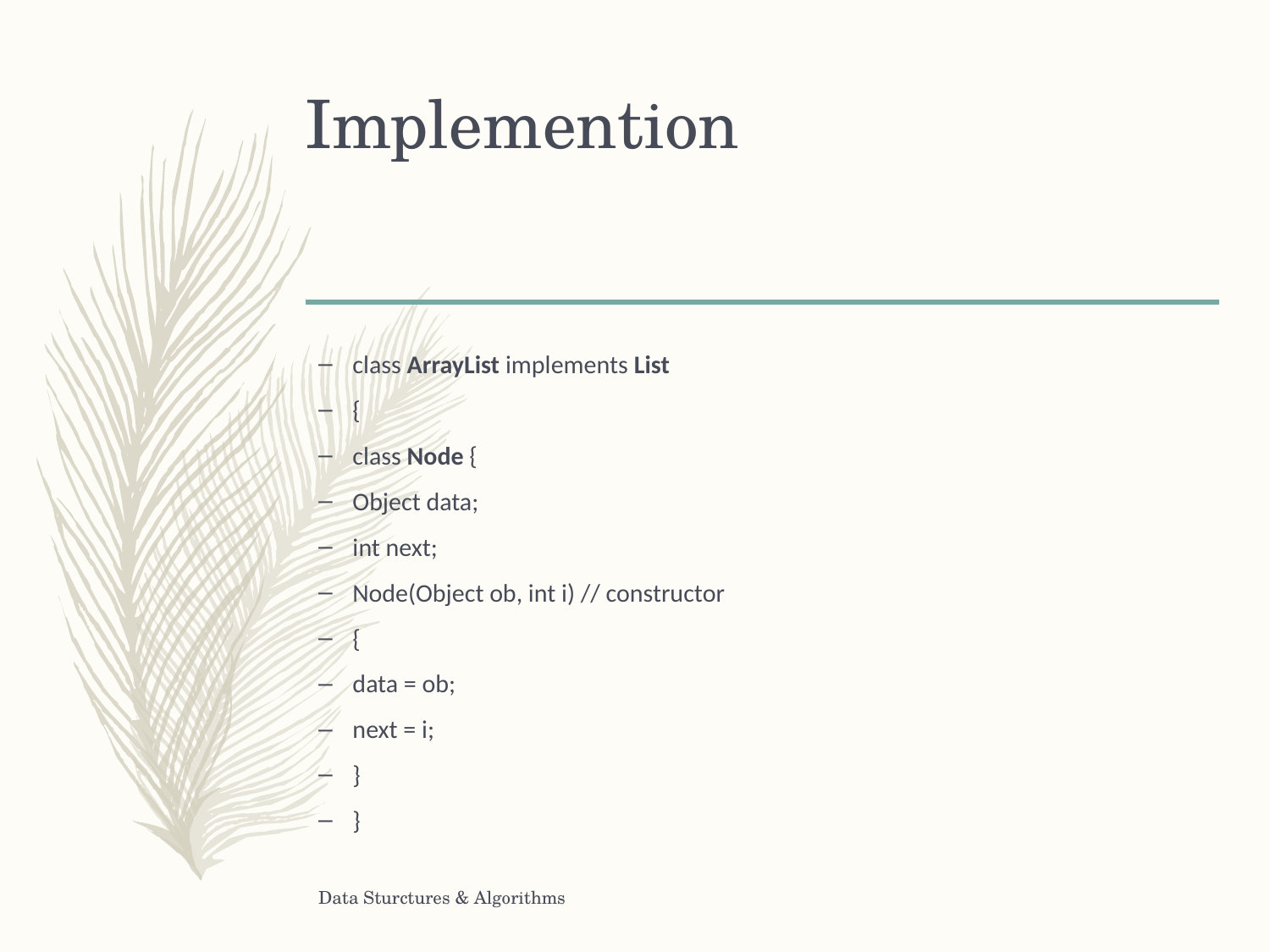

# Implemention
50
class ArrayList implements List
{
class Node {
Object data;
int next;
Node(Object ob, int i) // constructor
{
data = ob;
next = i;
}
}
Data Sturctures & Algorithms